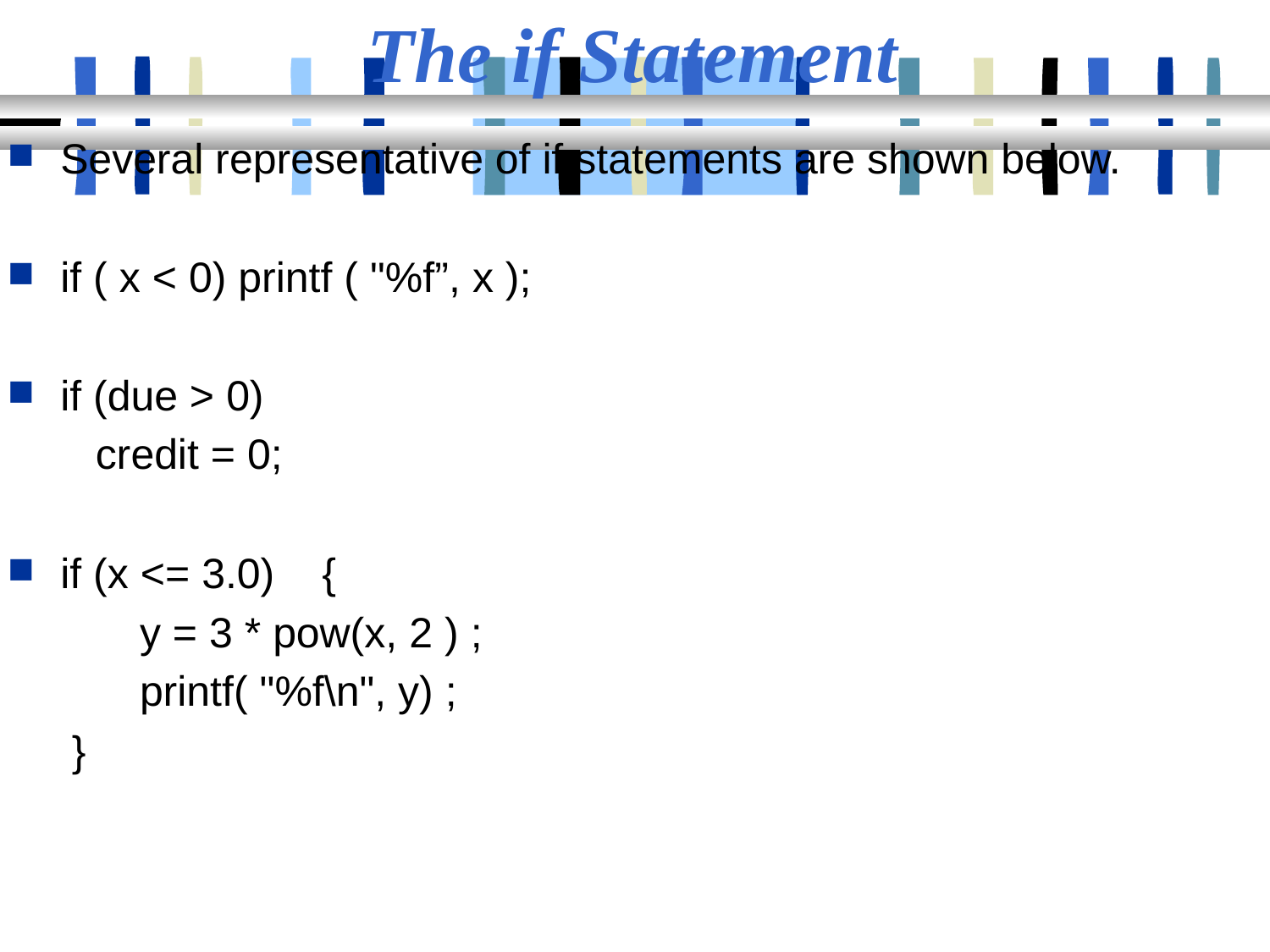

# The if Statement
Several representative of if statements are shown below.

if ( x < 0) printf ( "%f”, x );

if (due > 0)
       credit = 0;

if (x <= 3.0)    {
	y = 3 * pow(x, 2 ) ;
	printf( "%f\n", y) ;
     }